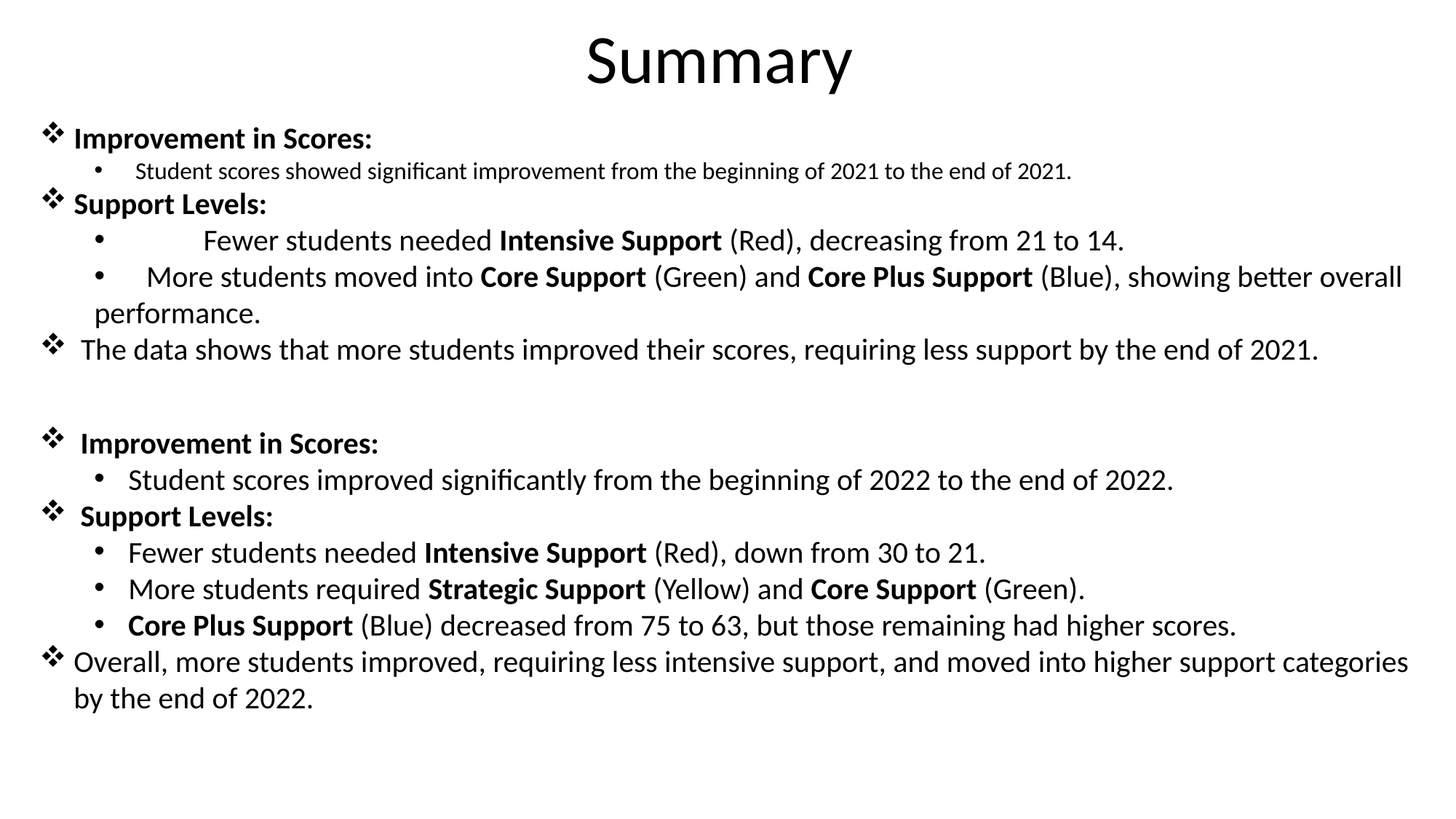

# Summary
Improvement in Scores:
Student scores showed significant improvement from the beginning of 2021 to the end of 2021.
Support Levels:
 	Fewer students needed Intensive Support (Red), decreasing from 21 to 14.
      More students moved into Core Support (Green) and Core Plus Support (Blue), showing better overall performance.
The data shows that more students improved their scores, requiring less support by the end of 2021.

Improvement in Scores:
Student scores improved significantly from the beginning of 2022 to the end of 2022.
Support Levels:
Fewer students needed Intensive Support (Red), down from 30 to 21.
More students required Strategic Support (Yellow) and Core Support (Green).
Core Plus Support (Blue) decreased from 75 to 63, but those remaining had higher scores.
Overall, more students improved, requiring less intensive support, and moved into higher support categories by the end of 2022.